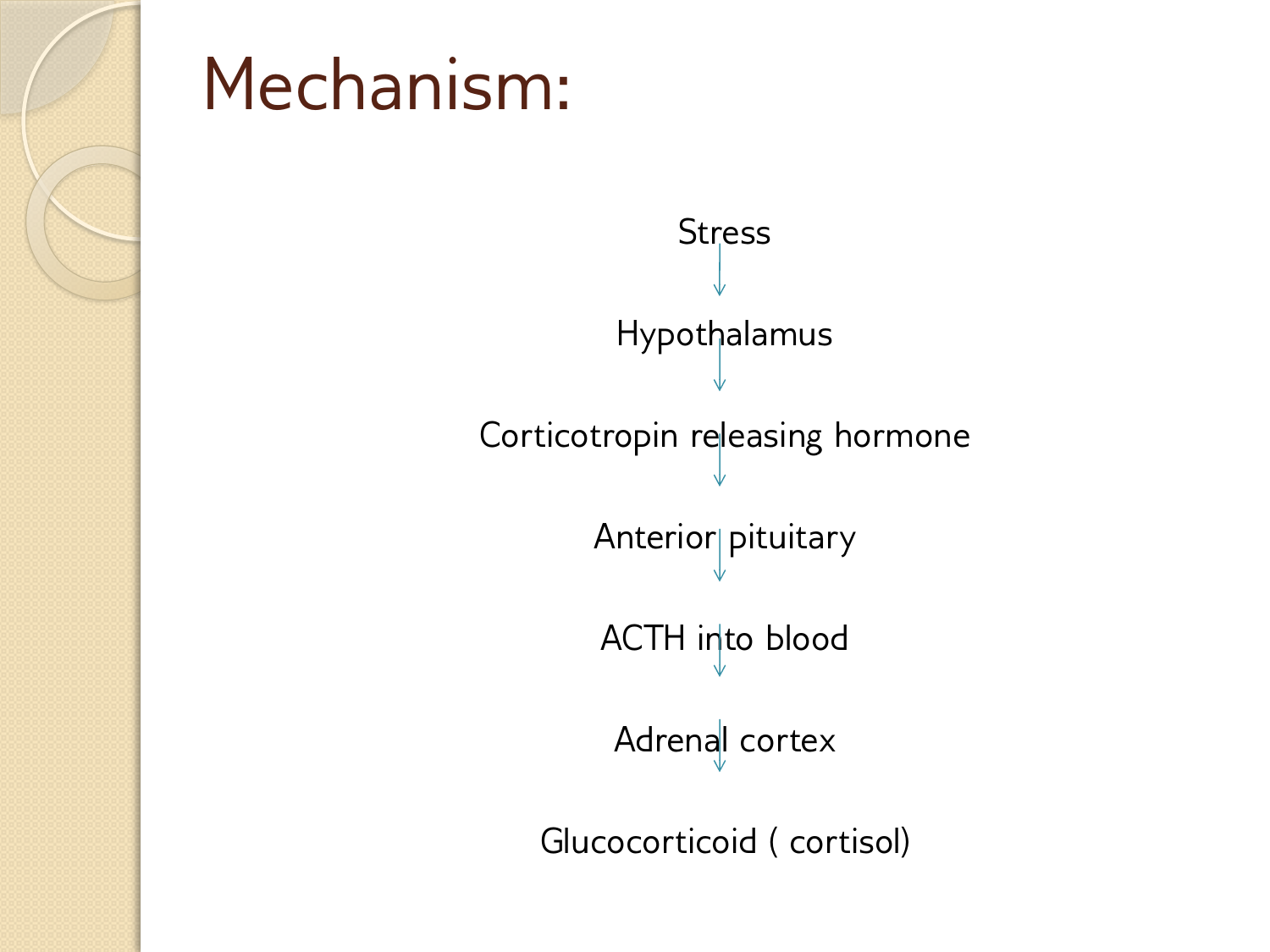

# Mechanism:
Stress

Hypothalamus

Corticotropin releasing hormone

Anterior pituitary

ACTH into blood

Adrenal cortex

Glucocorticoid ( cortisol)